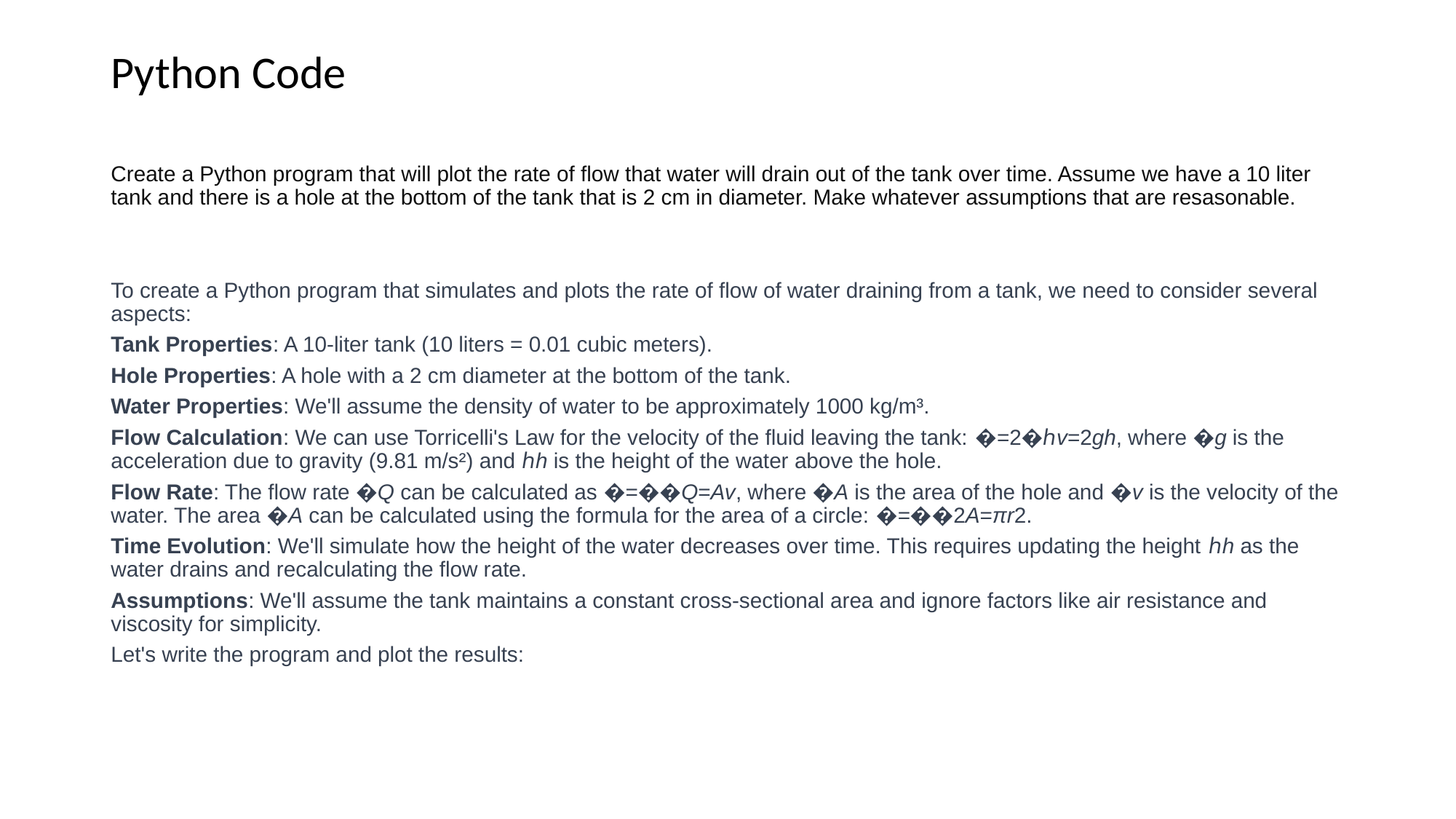

# Python Code
Create a Python program that will plot the rate of flow that water will drain out of the tank over time. Assume we have a 10 liter tank and there is a hole at the bottom of the tank that is 2 cm in diameter. Make whatever assumptions that are resasonable.

To create a Python program that simulates and plots the rate of flow of water draining from a tank, we need to consider several aspects:
Tank Properties: A 10-liter tank (10 liters = 0.01 cubic meters).
Hole Properties: A hole with a 2 cm diameter at the bottom of the tank.
Water Properties: We'll assume the density of water to be approximately 1000 kg/m³.
Flow Calculation: We can use Torricelli's Law for the velocity of the fluid leaving the tank: �=2�ℎv=2gh​, where �g is the acceleration due to gravity (9.81 m/s²) and ℎh is the height of the water above the hole.
Flow Rate: The flow rate �Q can be calculated as �=��Q=Av, where �A is the area of the hole and �v is the velocity of the water. The area �A can be calculated using the formula for the area of a circle: �=��2A=πr2.
Time Evolution: We'll simulate how the height of the water decreases over time. This requires updating the height ℎh as the water drains and recalculating the flow rate.
Assumptions: We'll assume the tank maintains a constant cross-sectional area and ignore factors like air resistance and viscosity for simplicity.
Let's write the program and plot the results: